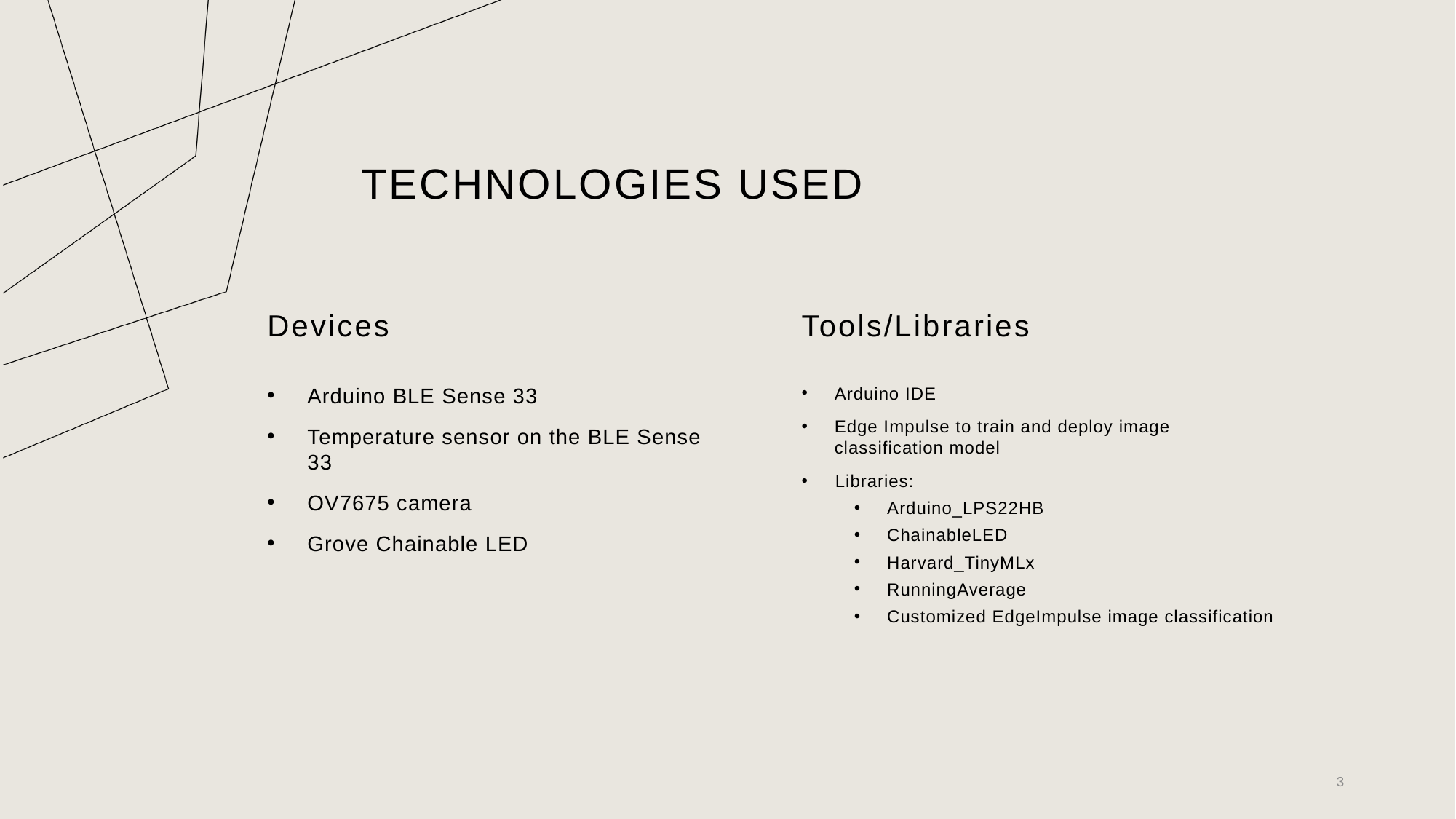

# Technologies used
Devices
Tools/Libraries
Arduino BLE Sense 33
Temperature sensor on the BLE Sense 33
OV7675 camera
Grove Chainable LED

Arduino IDE
Edge Impulse to train and deploy image classification model
​Libraries:
Arduino_LPS22HB
ChainableLED
Harvard_TinyMLx
RunningAverage
Customized EdgeImpulse image classification

3